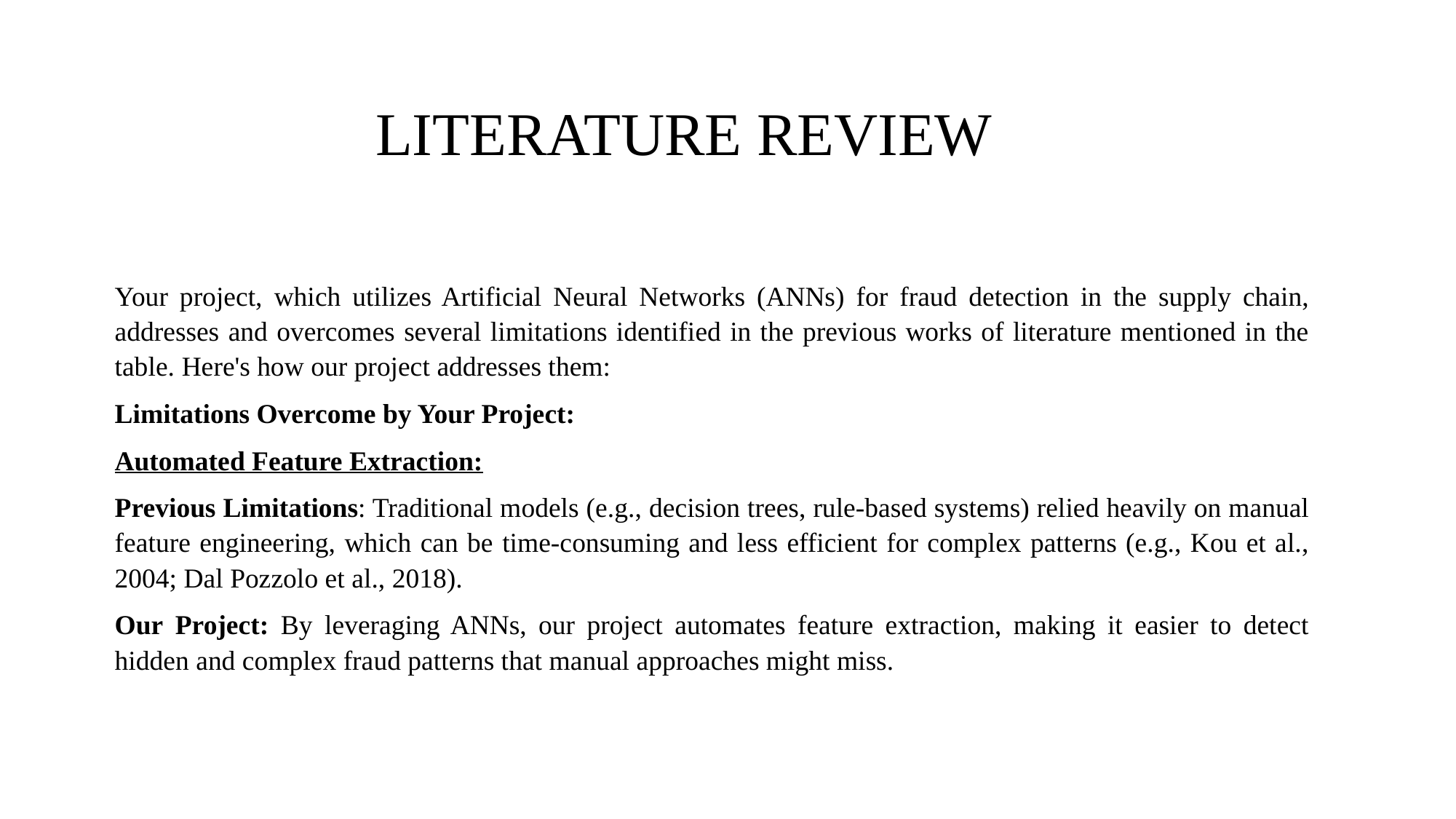

LITERATURE REVIEW

Your project, which utilizes Artificial Neural Networks (ANNs) for fraud detection in the supply chain, addresses and overcomes several limitations identified in the previous works of literature mentioned in the table. Here's how our project addresses them:
Limitations Overcome by Your Project:
Automated Feature Extraction:
Previous Limitations: Traditional models (e.g., decision trees, rule-based systems) relied heavily on manual feature engineering, which can be time-consuming and less efficient for complex patterns (e.g., Kou et al., 2004; Dal Pozzolo et al., 2018).
Our Project: By leveraging ANNs, our project automates feature extraction, making it easier to detect hidden and complex fraud patterns that manual approaches might miss.